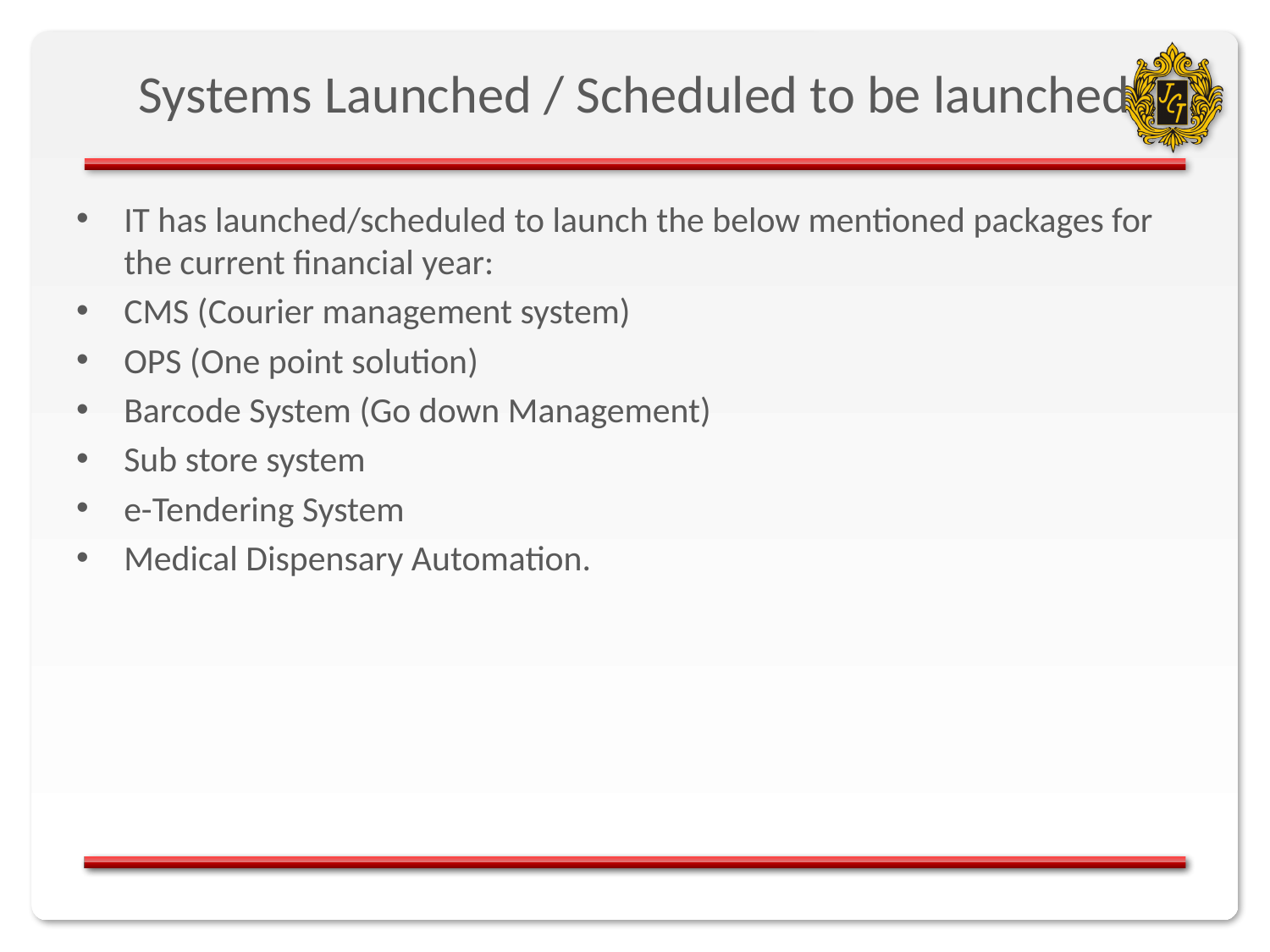

# Systems Launched / Scheduled to be launched
IT has launched/scheduled to launch the below mentioned packages for the current financial year:
CMS (Courier management system)
OPS (One point solution)
Barcode System (Go down Management)
Sub store system
e-Tendering System
Medical Dispensary Automation.

11/17/2012
We Stick With You So You Don’t Get Stuck
8